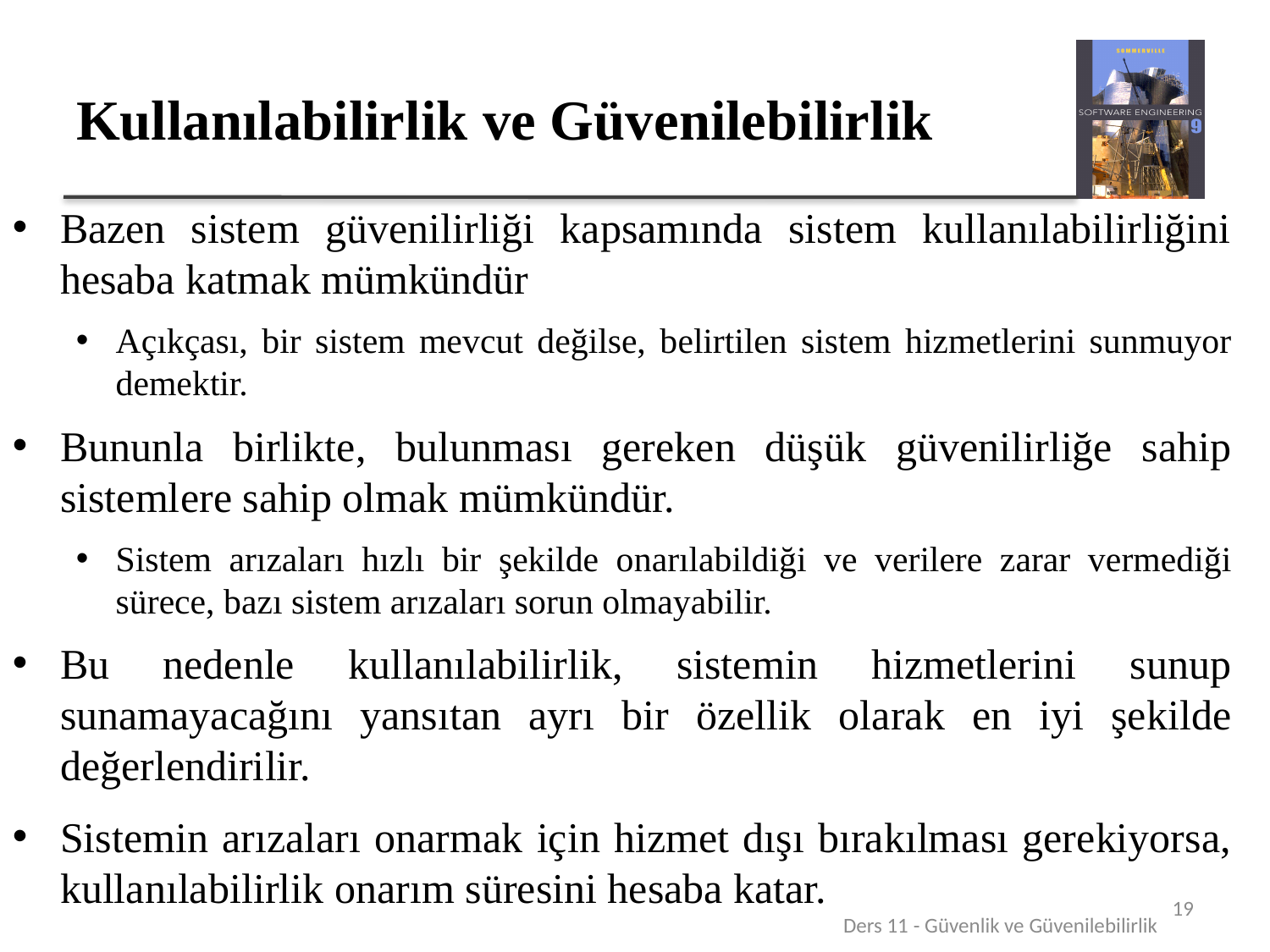

# Kullanılabilirlik ve Güvenilebilirlik
Bazen sistem güvenilirliği kapsamında sistem kullanılabilirliğini hesaba katmak mümkündür
Açıkçası, bir sistem mevcut değilse, belirtilen sistem hizmetlerini sunmuyor demektir.
Bununla birlikte, bulunması gereken düşük güvenilirliğe sahip sistemlere sahip olmak mümkündür.
Sistem arızaları hızlı bir şekilde onarılabildiği ve verilere zarar vermediği sürece, bazı sistem arızaları sorun olmayabilir.
Bu nedenle kullanılabilirlik, sistemin hizmetlerini sunup sunamayacağını yansıtan ayrı bir özellik olarak en iyi şekilde değerlendirilir.
Sistemin arızaları onarmak için hizmet dışı bırakılması gerekiyorsa, kullanılabilirlik onarım süresini hesaba katar.
19
Ders 11 - Güvenlik ve Güvenilebilirlik